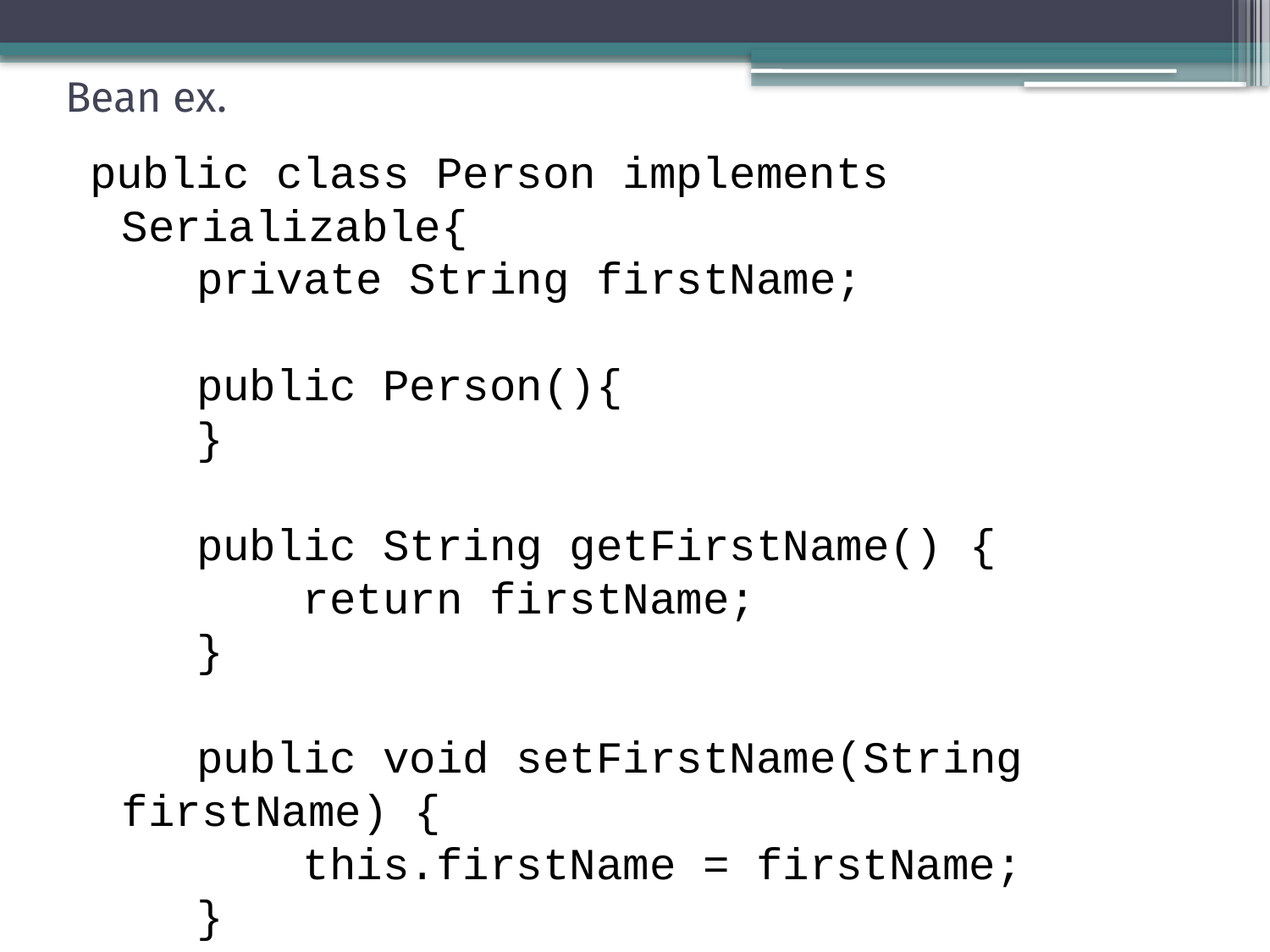

# Bean ex.
public class Person implements Serializable{
    private String firstName;

    public Person(){
    }

    public String getFirstName() {
        return firstName;
    }

    public void setFirstName(String firstName) {
        this.firstName = firstName;
    }